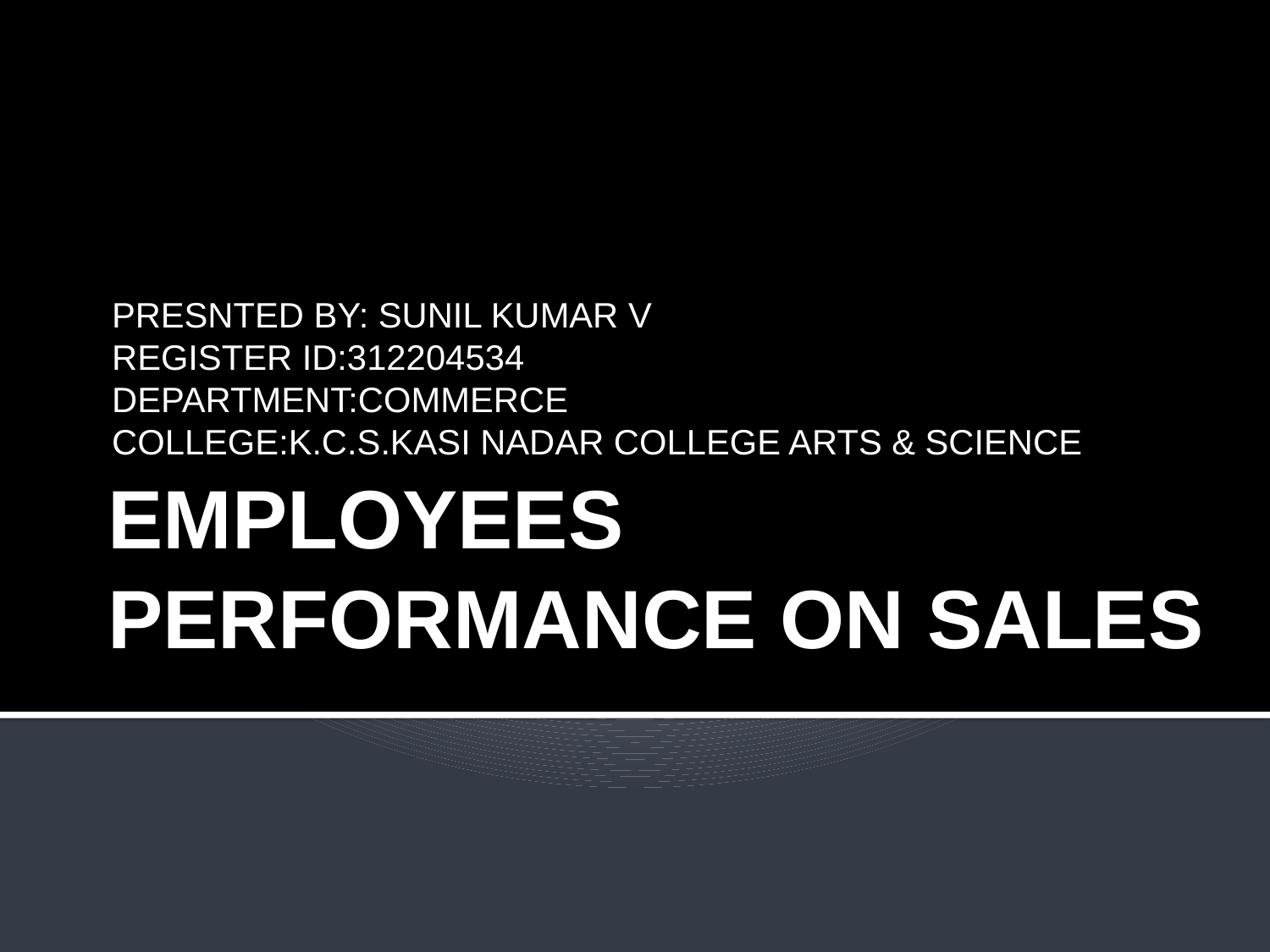

PRESNTED BY: SUNIL KUMAR V
REGISTER ID:312204534
DEPARTMENT:COMMERCE
COLLEGE:K.C.S.KASI NADAR COLLEGE ARTS & SCIENCE
# EMPLOYEES PERFORMANCE ON SALES